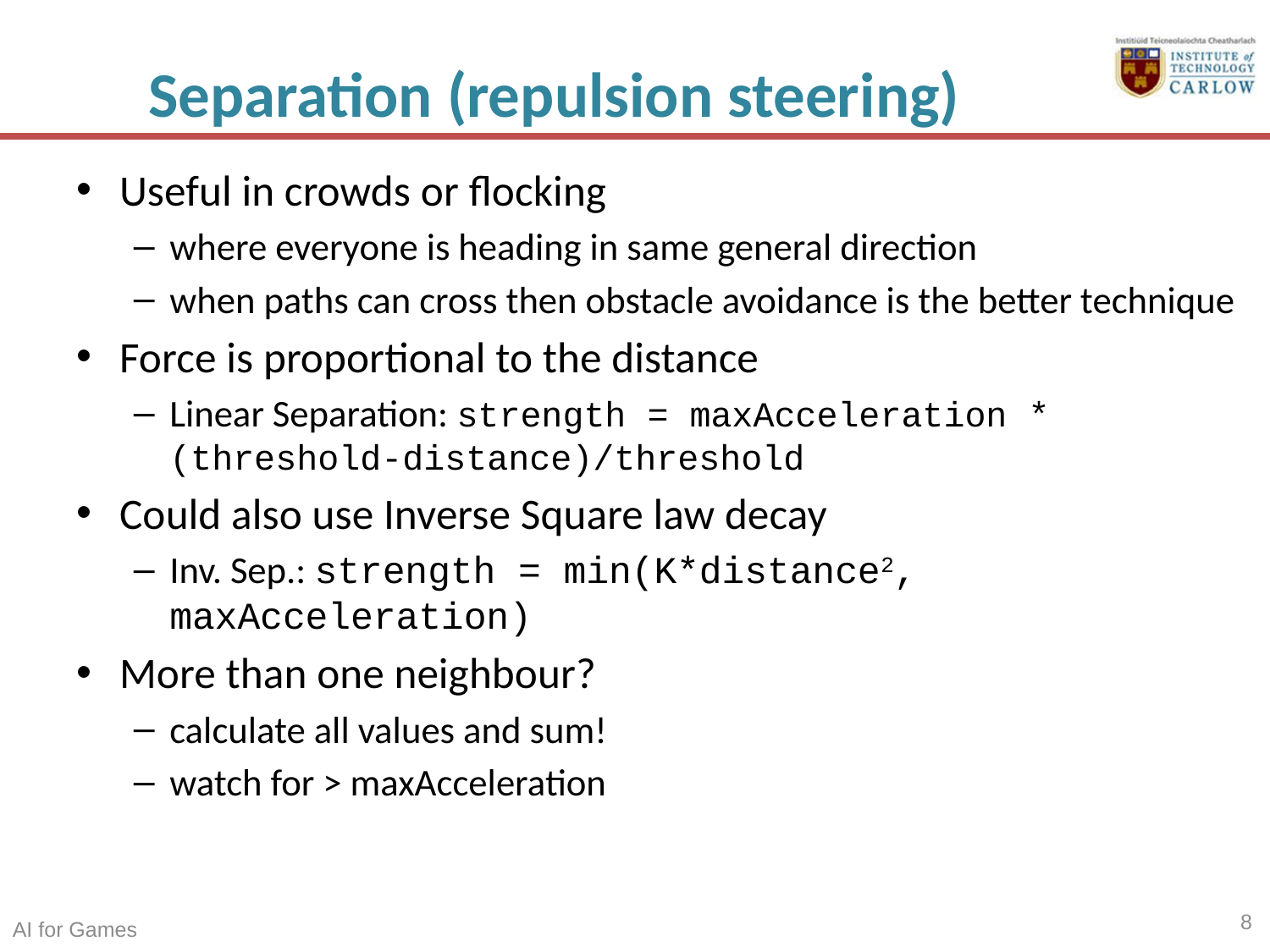

# Separation (repulsion steering)
Useful in crowds or flocking
where everyone is heading in same general direction
when paths can cross then obstacle avoidance is the better technique
Force is proportional to the distance
Linear Separation: strength = maxAcceleration * 		(threshold-distance)/threshold
Could also use Inverse Square law decay
Inv. Sep.: strength = min(K*distance2, 		maxAcceleration)
More than one neighbour?
calculate all values and sum!
watch for > maxAcceleration
8